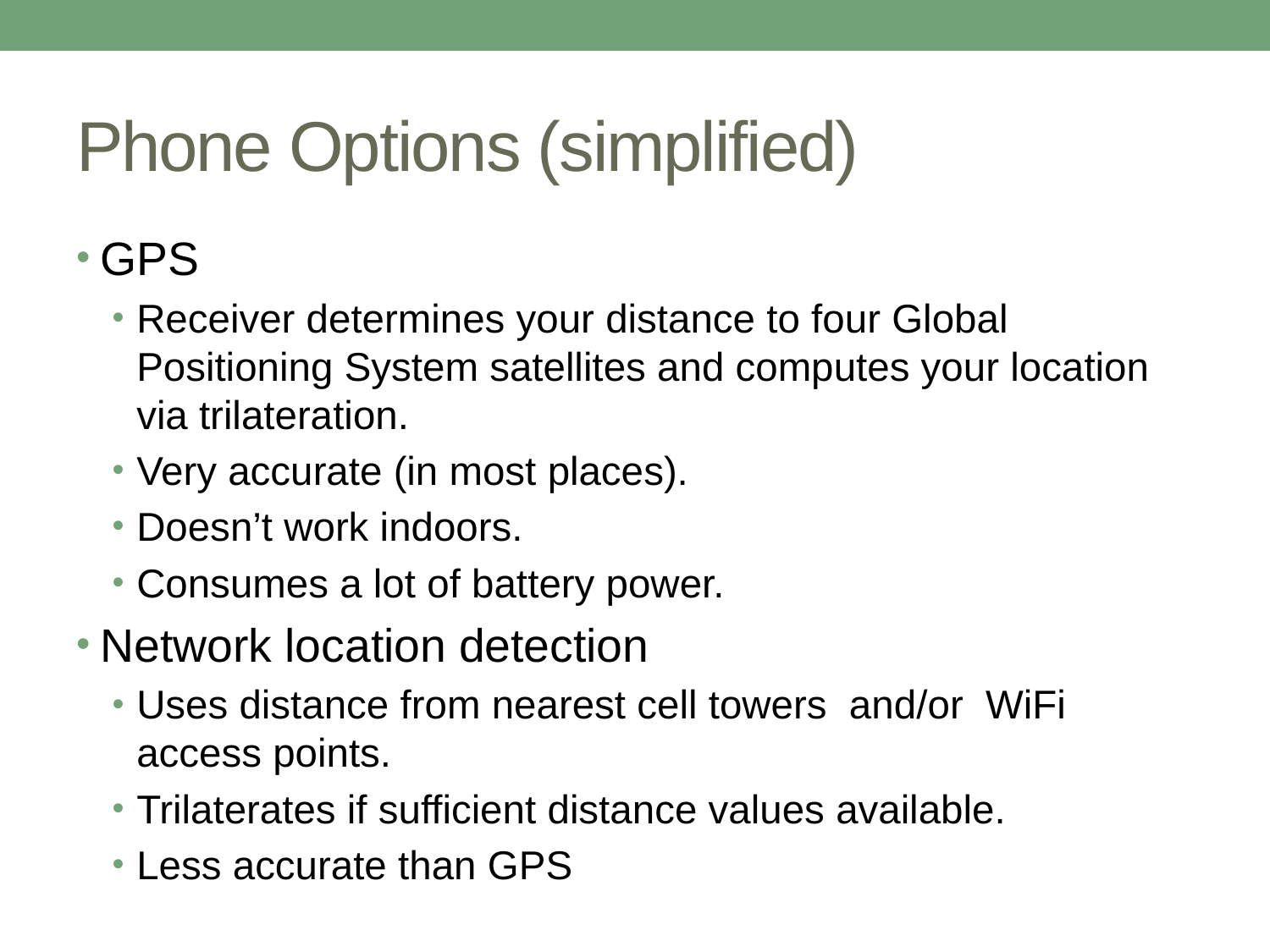

# Phone Options (simplified)
GPS
Receiver determines your distance to four Global Positioning System satellites and computes your location via trilateration.
Very accurate (in most places).
Doesn’t work indoors.
Consumes a lot of battery power.
Network location detection
Uses distance from nearest cell towers  and/or  WiFi access points.
Trilaterates if sufficient distance values available.
Less accurate than GPS